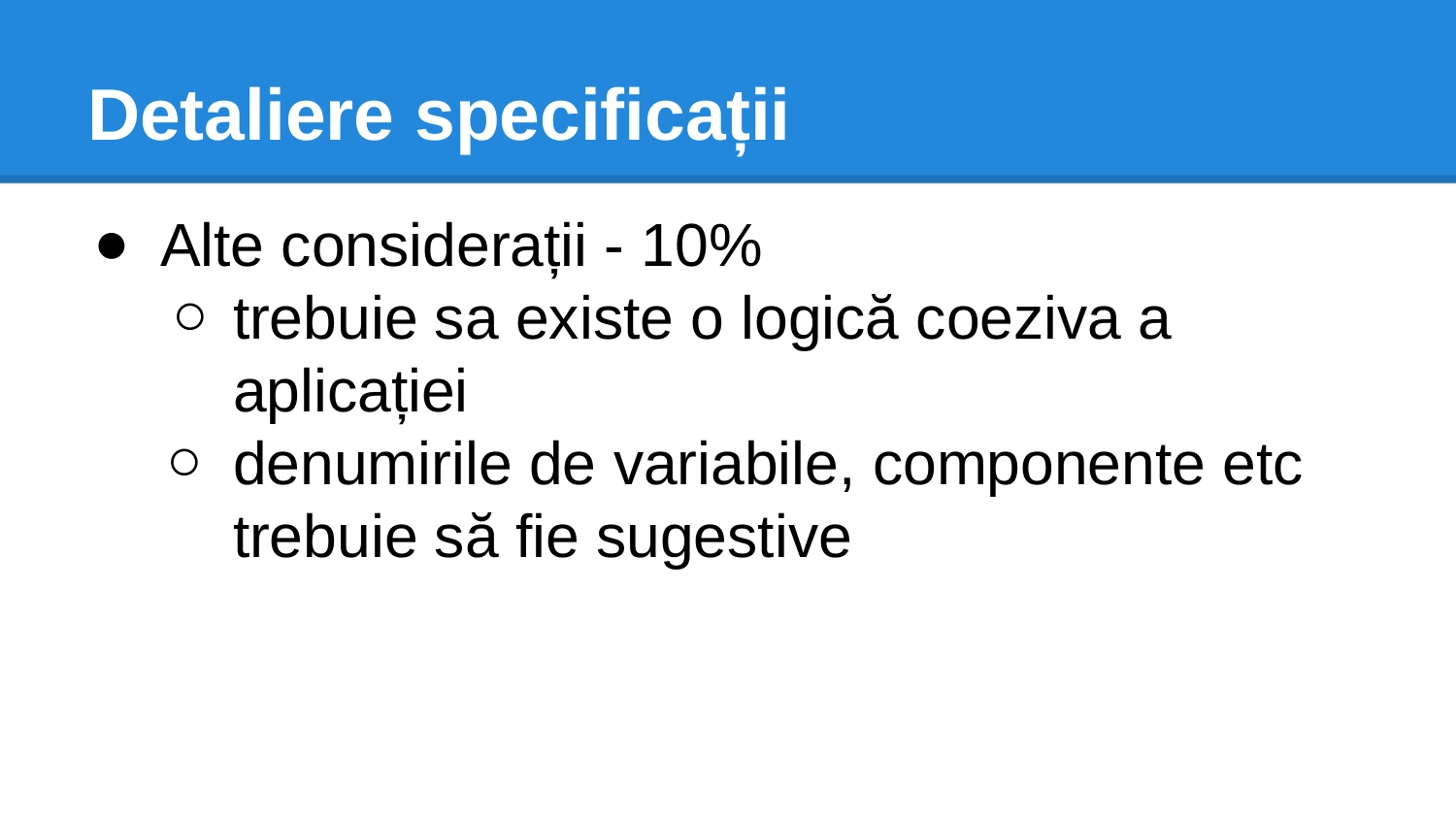

# Detaliere specificații
Alte considerații - 10%
trebuie sa existe o logică coeziva a aplicației
denumirile de variabile, componente etc trebuie să fie sugestive